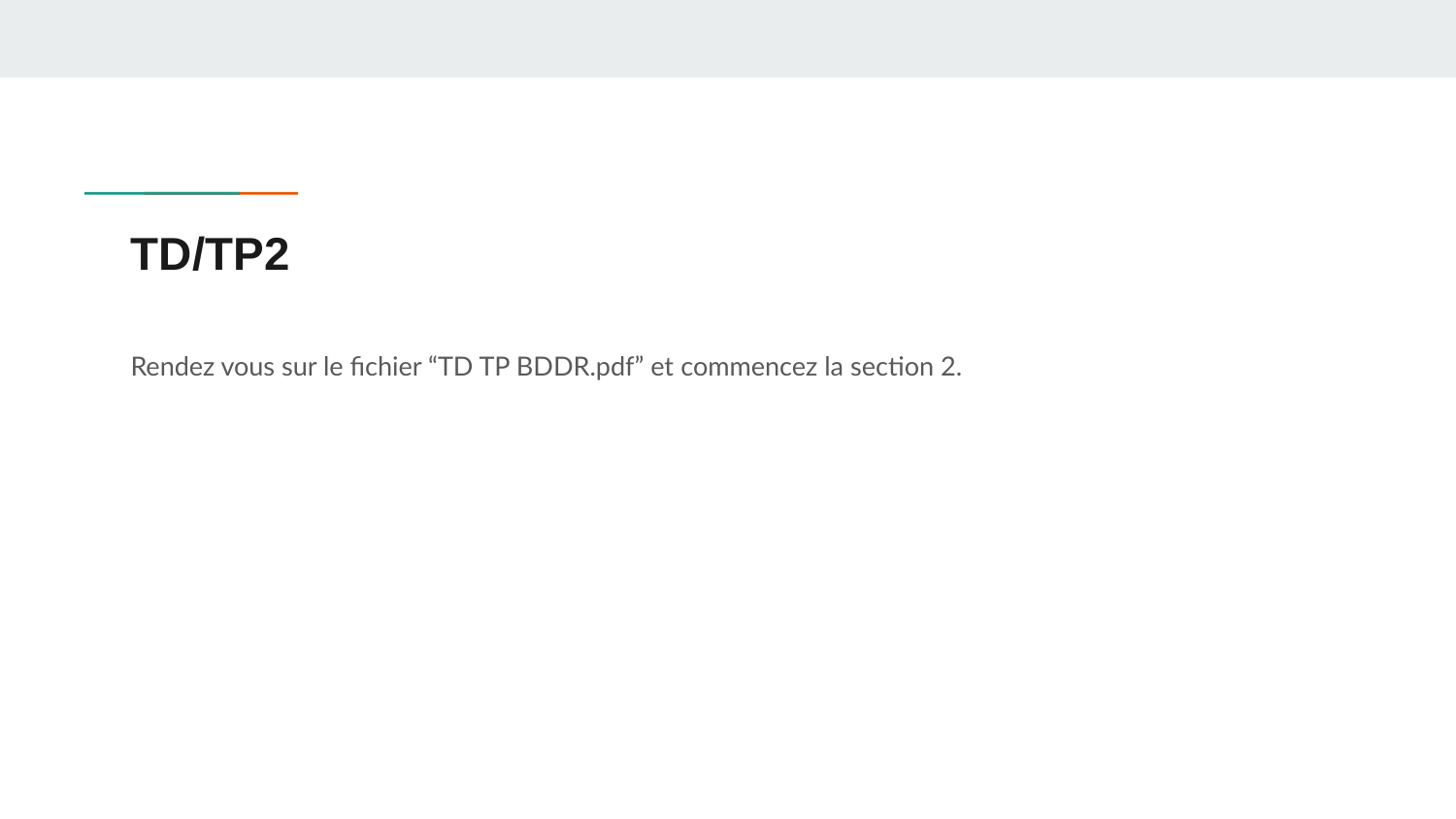

# TD/TP2
Rendez vous sur le fichier “TD TP BDDR.pdf” et commencez la section 2.